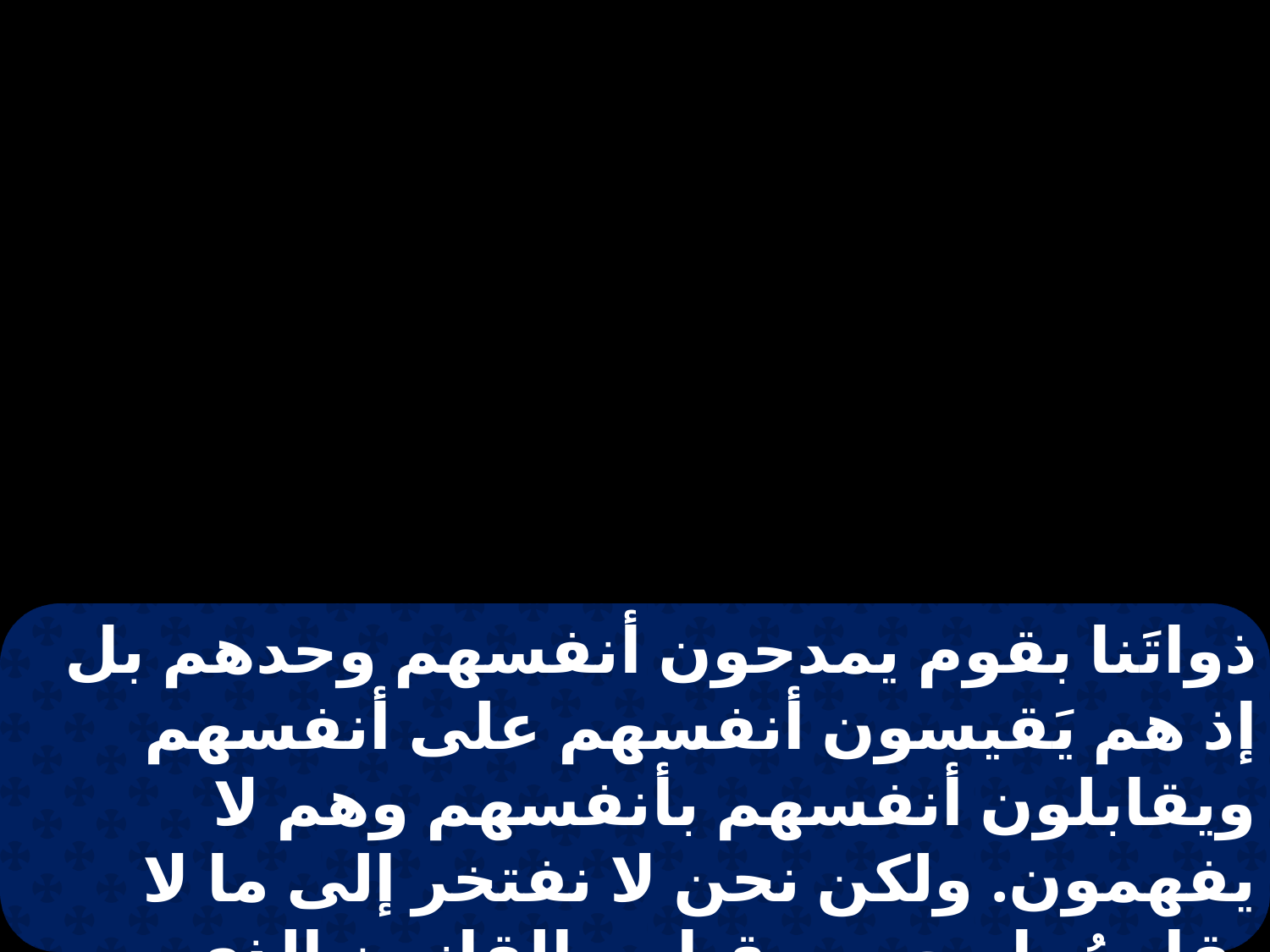

ذواتَنا بقوم يمدحون أنفسهم وحدهم بل إذ هم يَقيسون أنفسهم على أنفسهم ويقابلون أنفسهم بأنفسهم وهم لا يفهمون. ولكن نحن لا نفتخر إلى ما لا يقاسُ بل حسب قياس القانون الذي رسمه لنا الله للبلوغ إليه وإليكم بقياس. لأننا لا نمدد أنفسنا